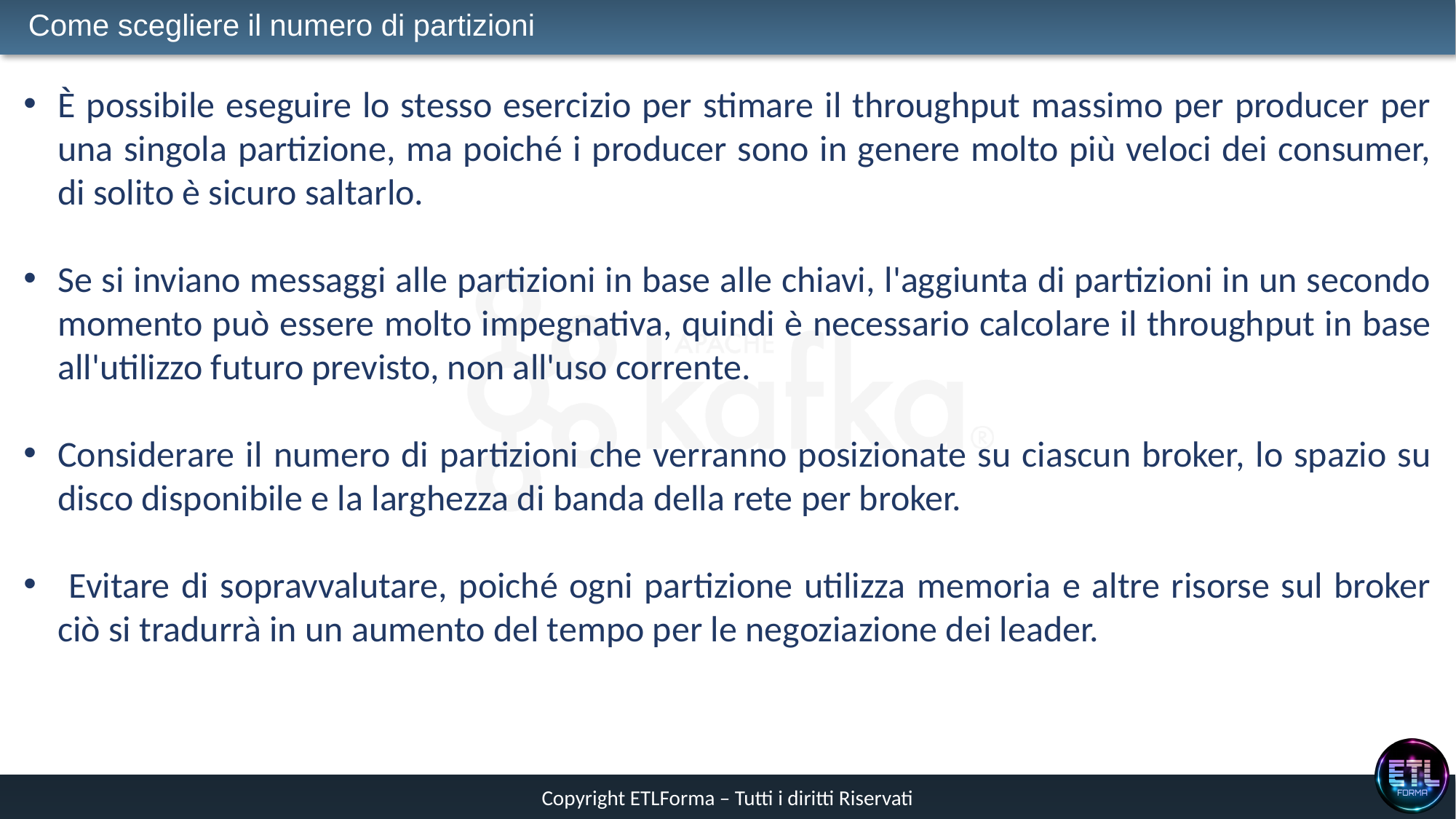

# Come scegliere il numero di partizioni
È possibile eseguire lo stesso esercizio per stimare il throughput massimo per producer per una singola partizione, ma poiché i producer sono in genere molto più veloci dei consumer, di solito è sicuro saltarlo.

Se si inviano messaggi alle partizioni in base alle chiavi, l'aggiunta di partizioni in un secondo momento può essere molto impegnativa, quindi è necessario calcolare il throughput in base all'utilizzo futuro previsto, non all'uso corrente.

Considerare il numero di partizioni che verranno posizionate su ciascun broker, lo spazio su disco disponibile e la larghezza di banda della rete per broker.

 Evitare di sopravvalutare, poiché ogni partizione utilizza memoria e altre risorse sul broker ciò si tradurrà in un aumento del tempo per le negoziazione dei leader.